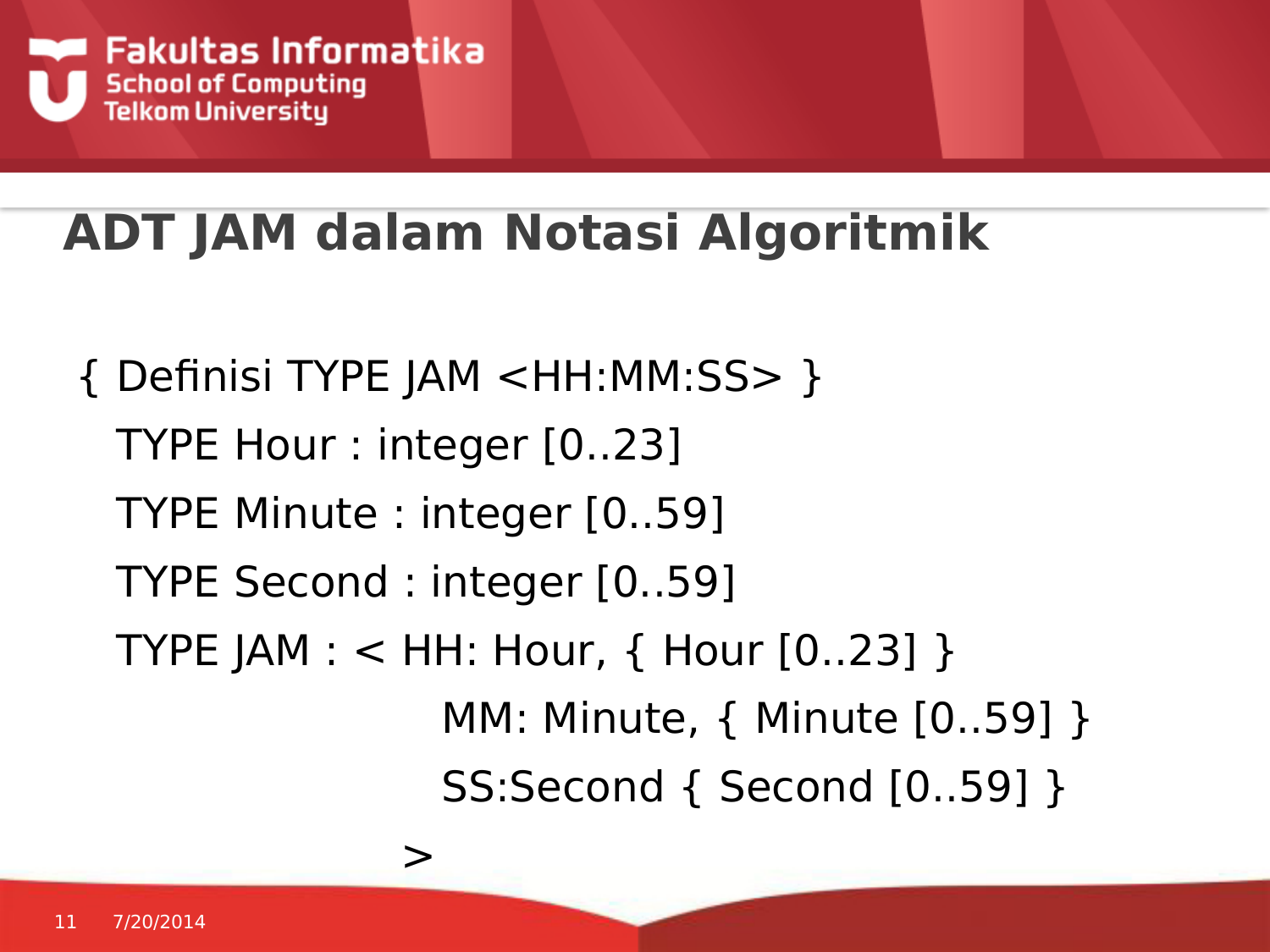

# ADT JAM dalam Notasi Algoritmik

{ Definisi TYPE JAM <HH:MM:SS> }
   TYPE Hour : integer [0..23]
   TYPE Minute : integer [0..59]
   TYPE Second : integer [0..59]
   TYPE JAM : < HH: Hour, { Hour [0..23] }
                           MM: Minute, { Minute [0..59] }
                           SS:Second { Second [0..59] }
                        >

11
7/20/2014